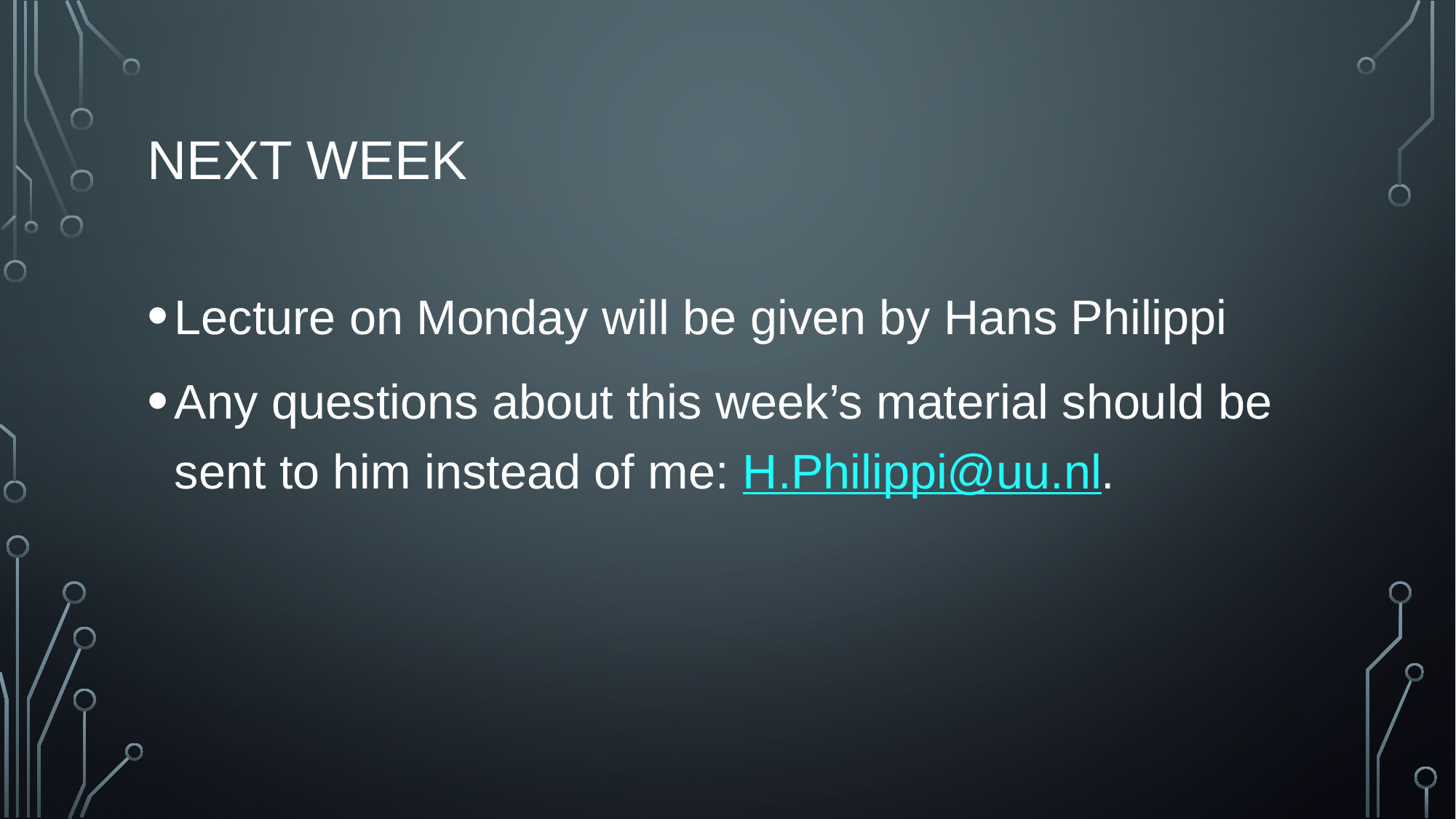

# Next week
Lecture on Monday will be given by Hans Philippi
Any questions about this week’s material should be sent to him instead of me: H.Philippi@uu.nl.